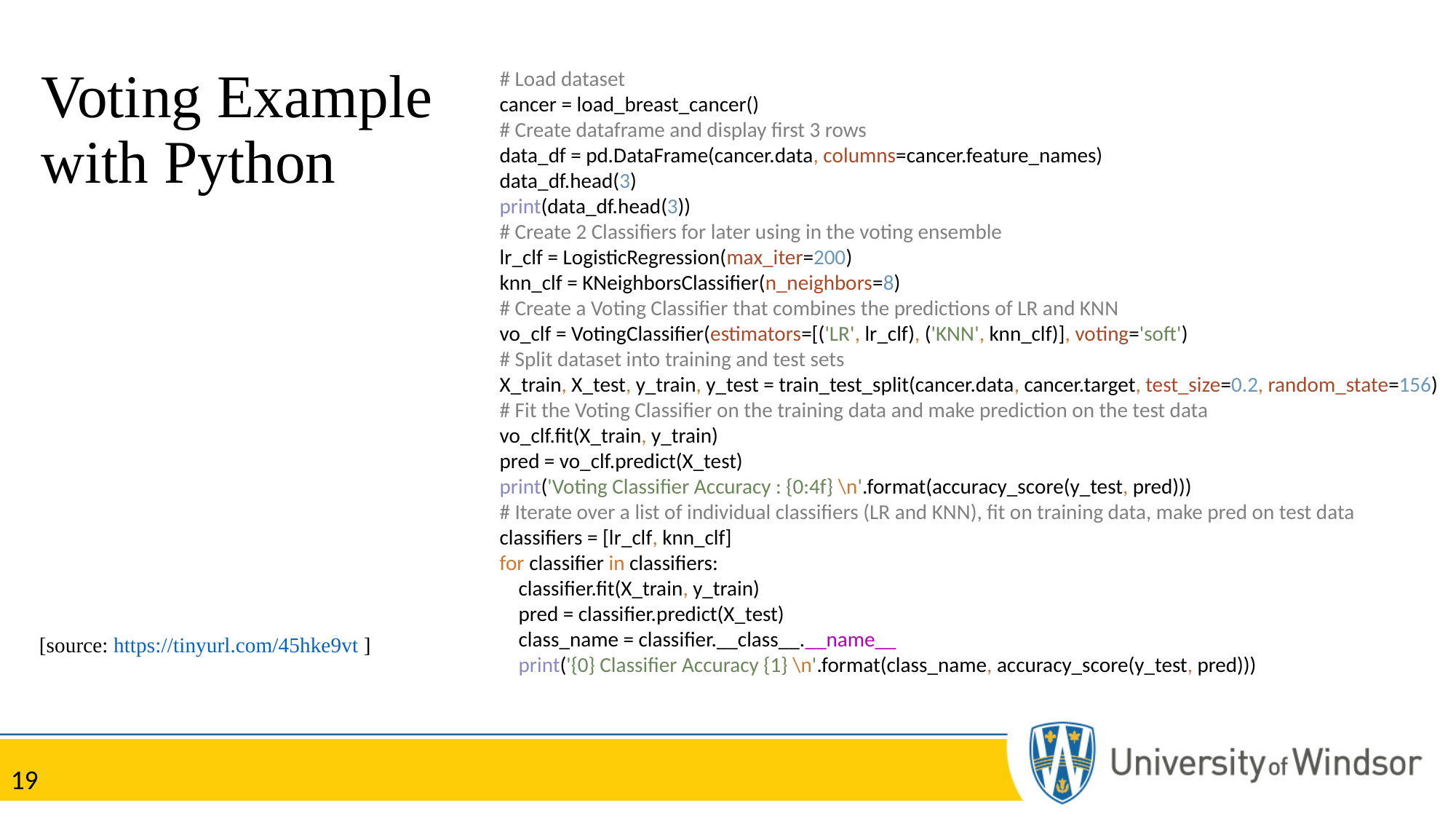

# Voting Example with Python
# Load dataset cancer = load_breast_cancer() # Create dataframe and display first 3 rows data_df = pd.DataFrame(cancer.data, columns=cancer.feature_names) data_df.head(3) print(data_df.head(3)) # Create 2 Classifiers for later using in the voting ensemble lr_clf = LogisticRegression(max_iter=200) knn_clf = KNeighborsClassifier(n_neighbors=8) # Create a Voting Classifier that combines the predictions of LR and KNN vo_clf = VotingClassifier(estimators=[('LR', lr_clf), ('KNN', knn_clf)], voting='soft') # Split dataset into training and test sets X_train, X_test, y_train, y_test = train_test_split(cancer.data, cancer.target, test_size=0.2, random_state=156) # Fit the Voting Classifier on the training data and make prediction on the test data vo_clf.fit(X_train, y_train) pred = vo_clf.predict(X_test) print('Voting Classifier Accuracy : {0:4f} \n'.format(accuracy_score(y_test, pred))) # Iterate over a list of individual classifiers (LR and KNN), fit on training data, make pred on test data classifiers = [lr_clf, knn_clf] for classifier in classifiers: classifier.fit(X_train, y_train) pred = classifier.predict(X_test) class_name = classifier.__class__.__name__ print('{0} Classifier Accuracy {1} \n'.format(class_name, accuracy_score(y_test, pred)))
[source: https://tinyurl.com/45hke9vt ]
19